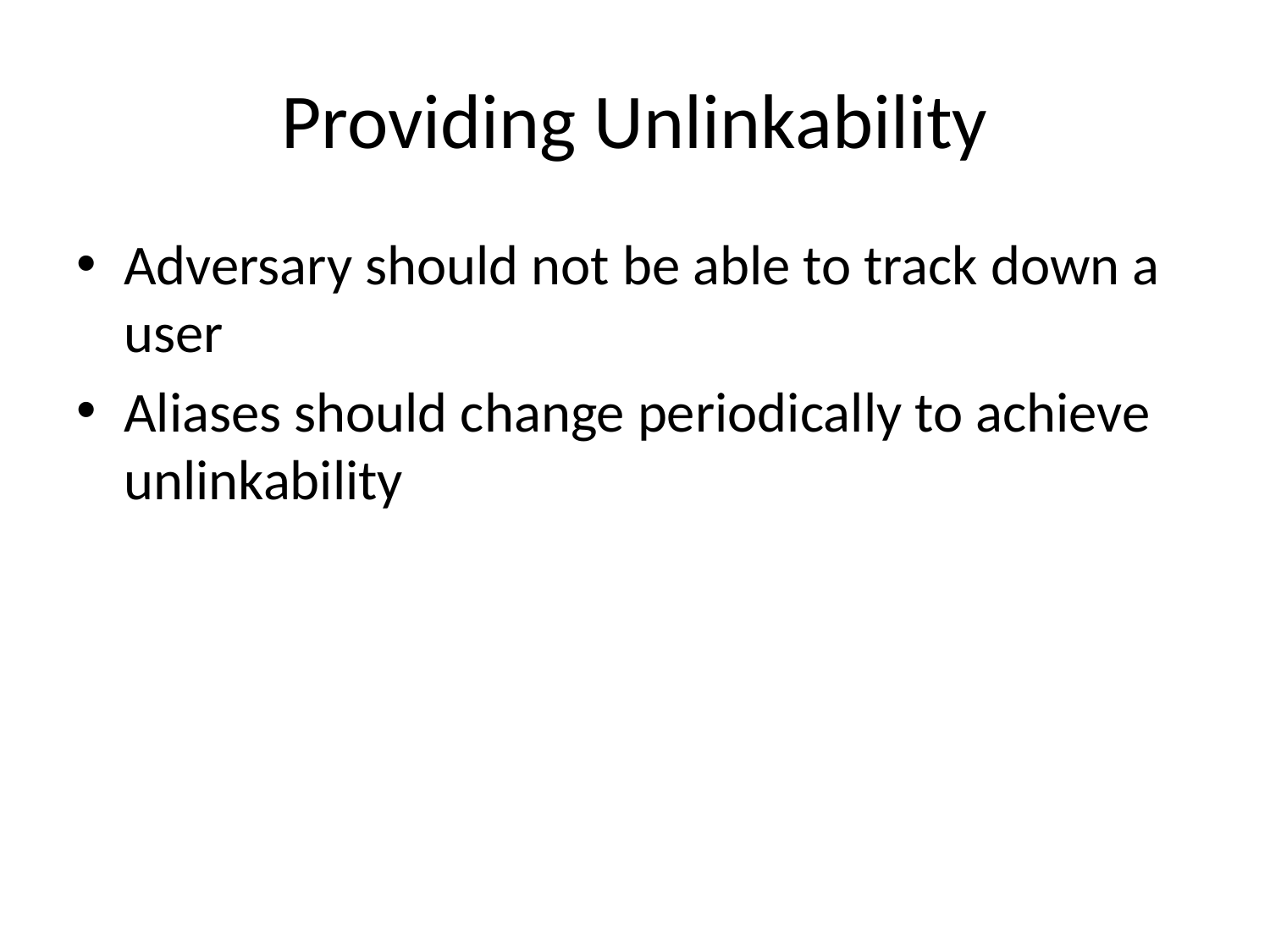

# Providing Unlinkability
Adversary should not be able to track down a user
Aliases should change periodically to achieve unlinkability